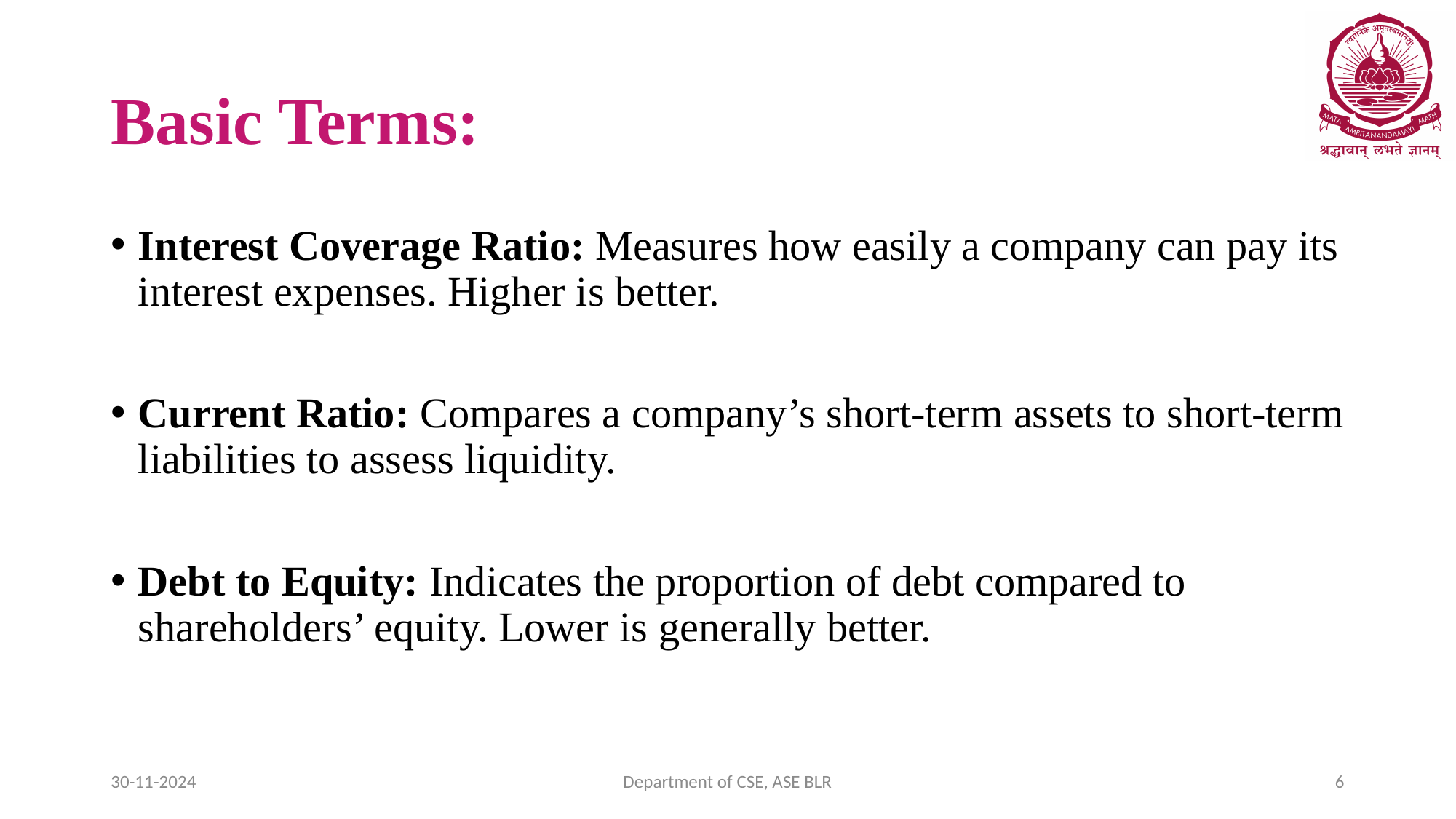

# Basic Terms:
Interest Coverage Ratio: Measures how easily a company can pay its interest expenses. Higher is better.

Current Ratio: Compares a company’s short-term assets to short-term liabilities to assess liquidity.

Debt to Equity: Indicates the proportion of debt compared to shareholders’ equity. Lower is generally better.
30-11-2024
Department of CSE, ASE BLR
6